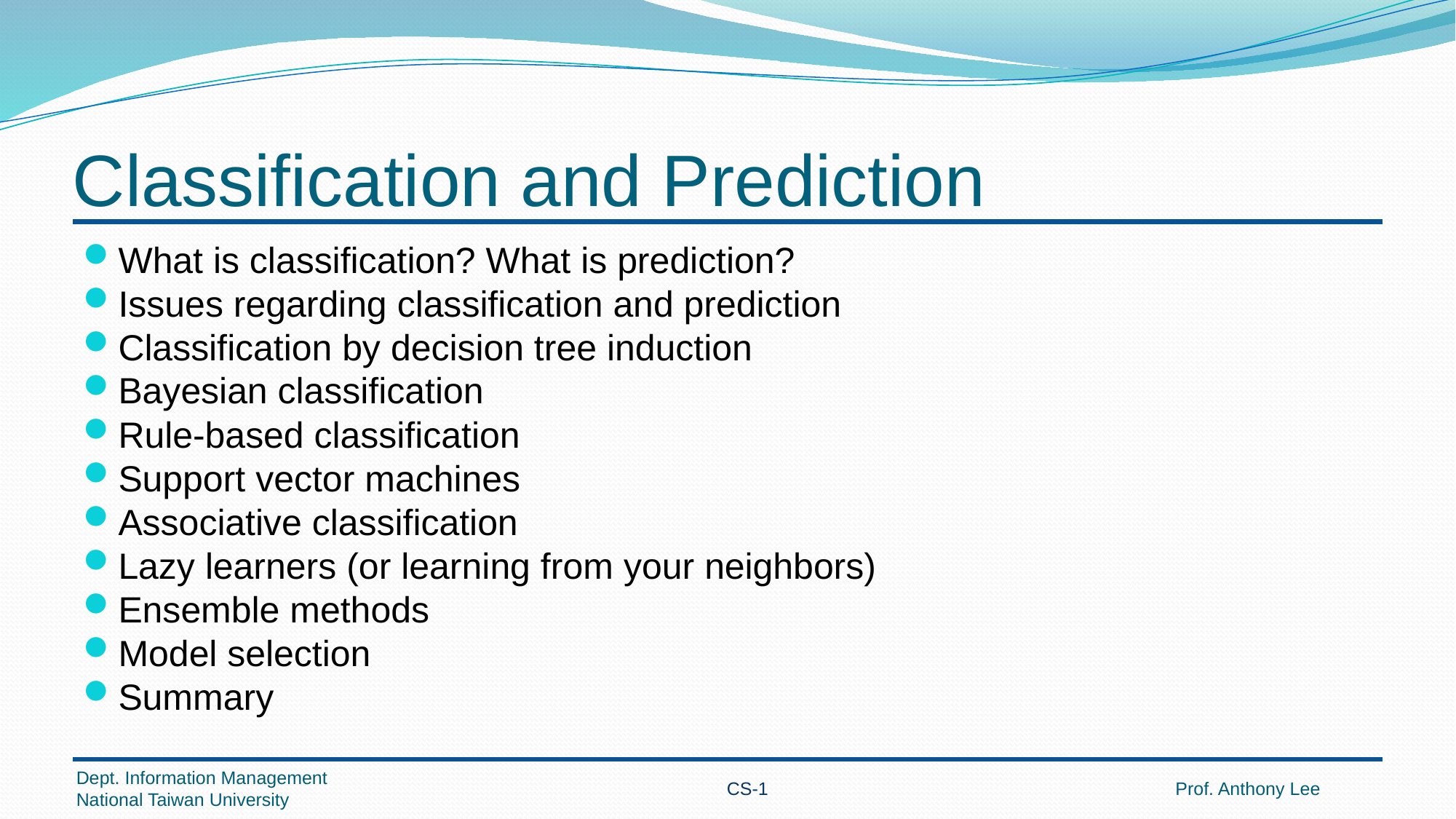

# Classification and Prediction
What is classification? What is prediction?
Issues regarding classification and prediction
Classification by decision tree induction
Bayesian classification
Rule-based classification
Support vector machines
Associative classification
Lazy learners (or learning from your neighbors)
Ensemble methods
Model selection
Summary